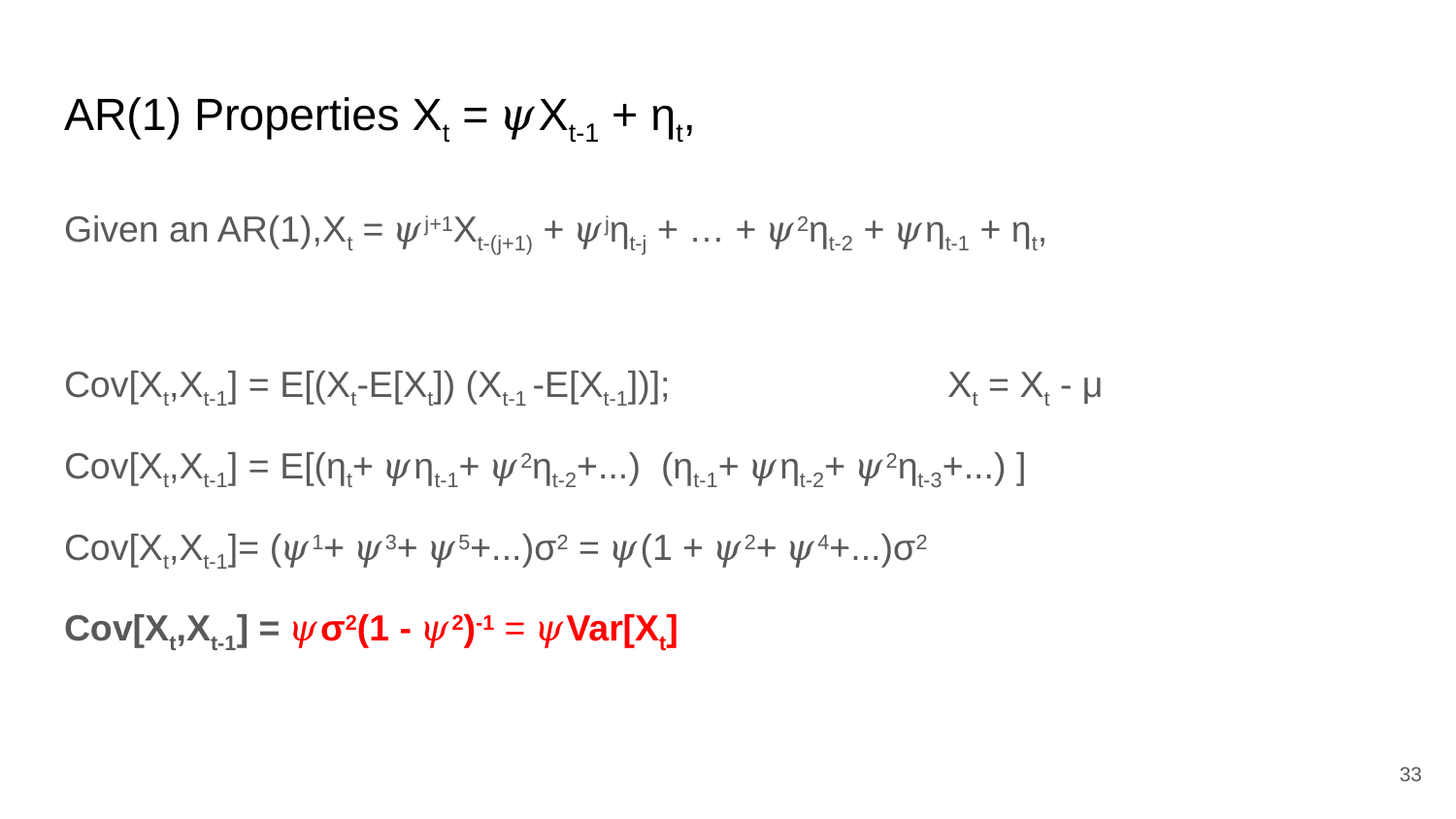

# AR(1) Properties Xt = 𝜓Xt-1 + ηt,

Given an AR(1),Xt = 𝜓j+1Xt-(j+1) + 𝜓jηt-j + … + 𝜓2ηt-2 + 𝜓ηt-1 + ηt,

Cov[Xt,Xt-1] = E[(Xt-E[Xt]) (Xt-1 -E[Xt-1])];		 Xt = Xt - μ
Cov[Xt,Xt-1] = E[(ηt+ 𝜓ηt-1+ 𝜓2ηt-2+...)  (ηt-1+ 𝜓ηt-2+ 𝜓2ηt-3+...) ]
Cov[Xt,Xt-1]= (𝜓1+ 𝜓3+ 𝜓5+...)σ2 = 𝜓(1 + 𝜓2+ 𝜓4+...)σ2
Cov[Xt,Xt-1] = 𝜓σ2(1 - 𝜓2)-1 = 𝜓Var[Xt]

33